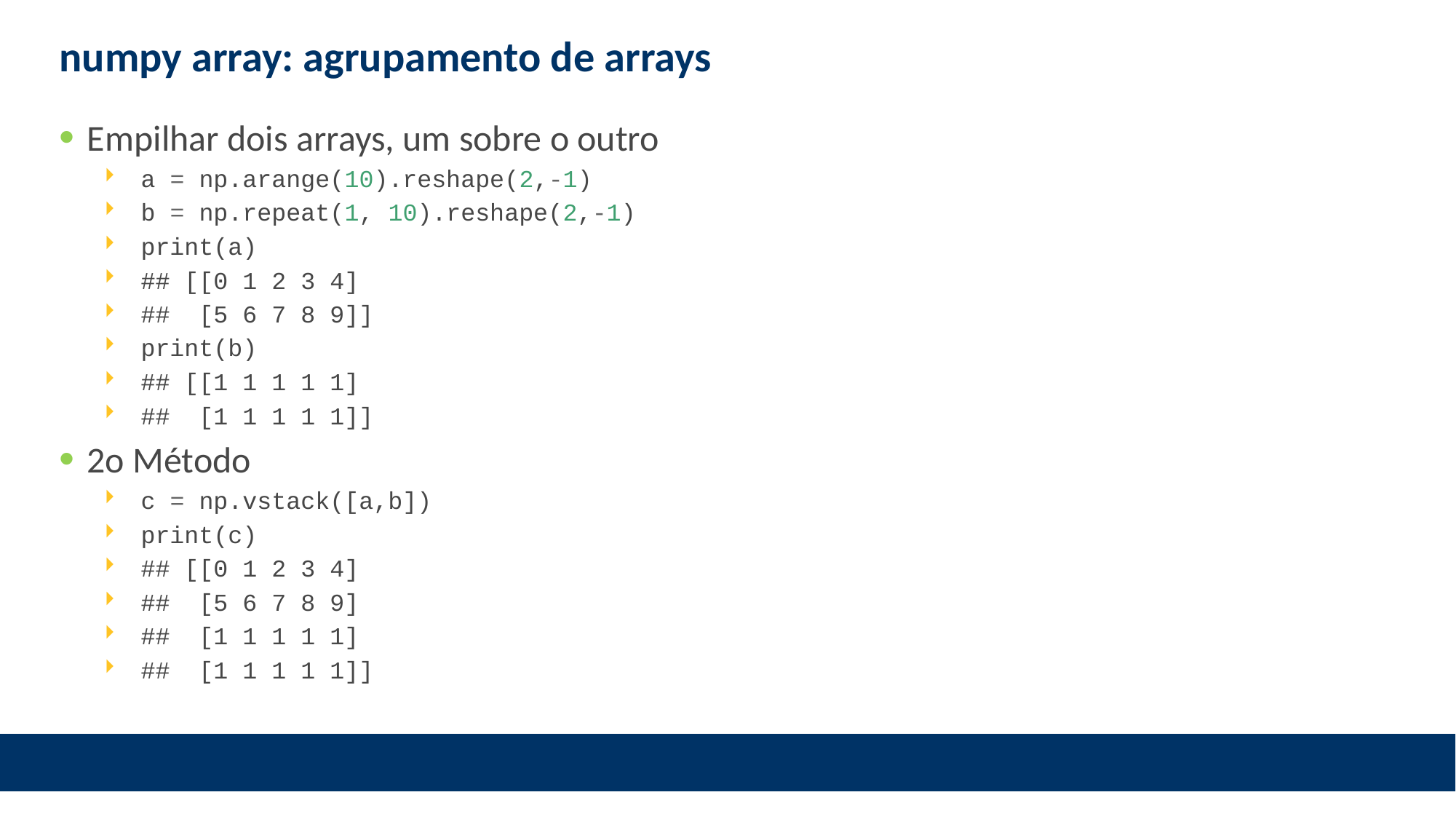

# numpy array: agrupamento de arrays
Empilhar dois arrays, um sobre o outro
a = np.arange(10).reshape(2,-1)
b = np.repeat(1, 10).reshape(2,-1)
print(a)
## [[0 1 2 3 4]
##  [5 6 7 8 9]]
print(b)
## [[1 1 1 1 1]
##  [1 1 1 1 1]]
2o Método
c = np.vstack([a,b])
print(c)
## [[0 1 2 3 4]
##  [5 6 7 8 9]
##  [1 1 1 1 1]
##  [1 1 1 1 1]]